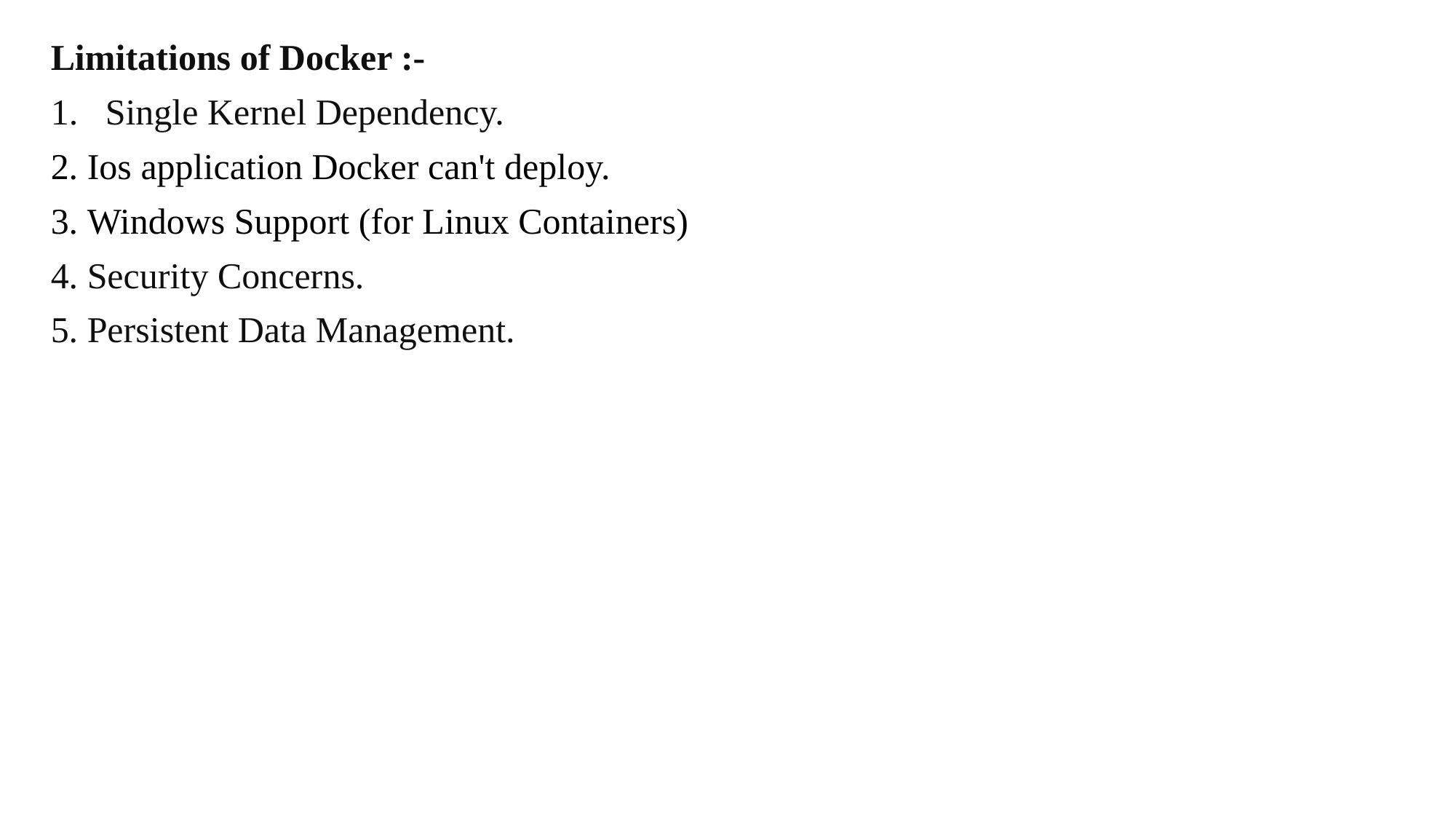

Limitations of Docker :-
Single Kernel Dependency.
2. Ios application Docker can't deploy.
3. Windows Support (for Linux Containers)
4. Security Concerns.
5. Persistent Data Management.